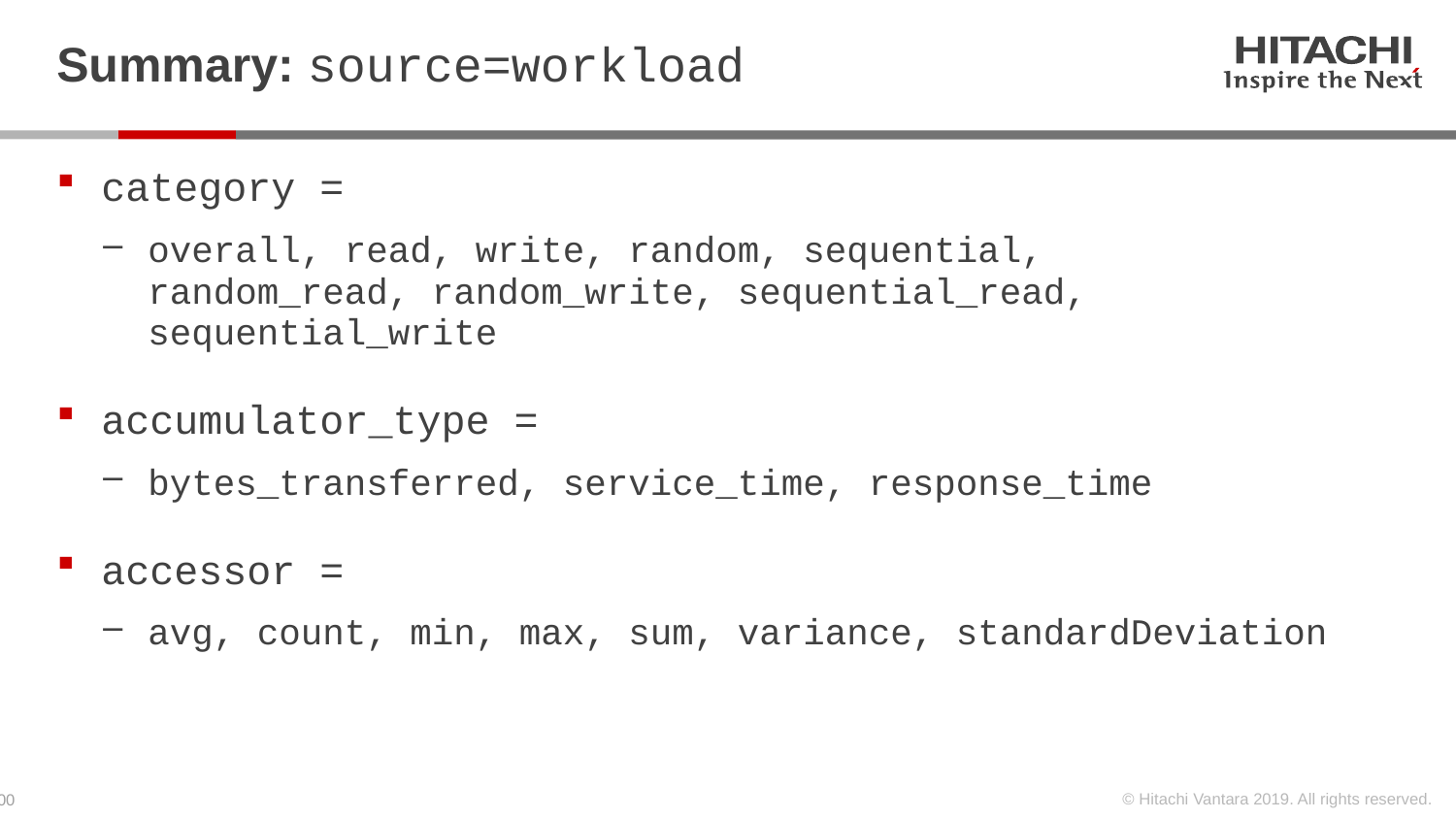

# Summary: source=workload
category =
overall, read, write, random, sequential,
random_read, random_write, sequential_read, sequential_write
accumulator_type =
bytes_transferred, service_time, response_time
accessor =
avg, count, min, max, sum, variance, standardDeviation